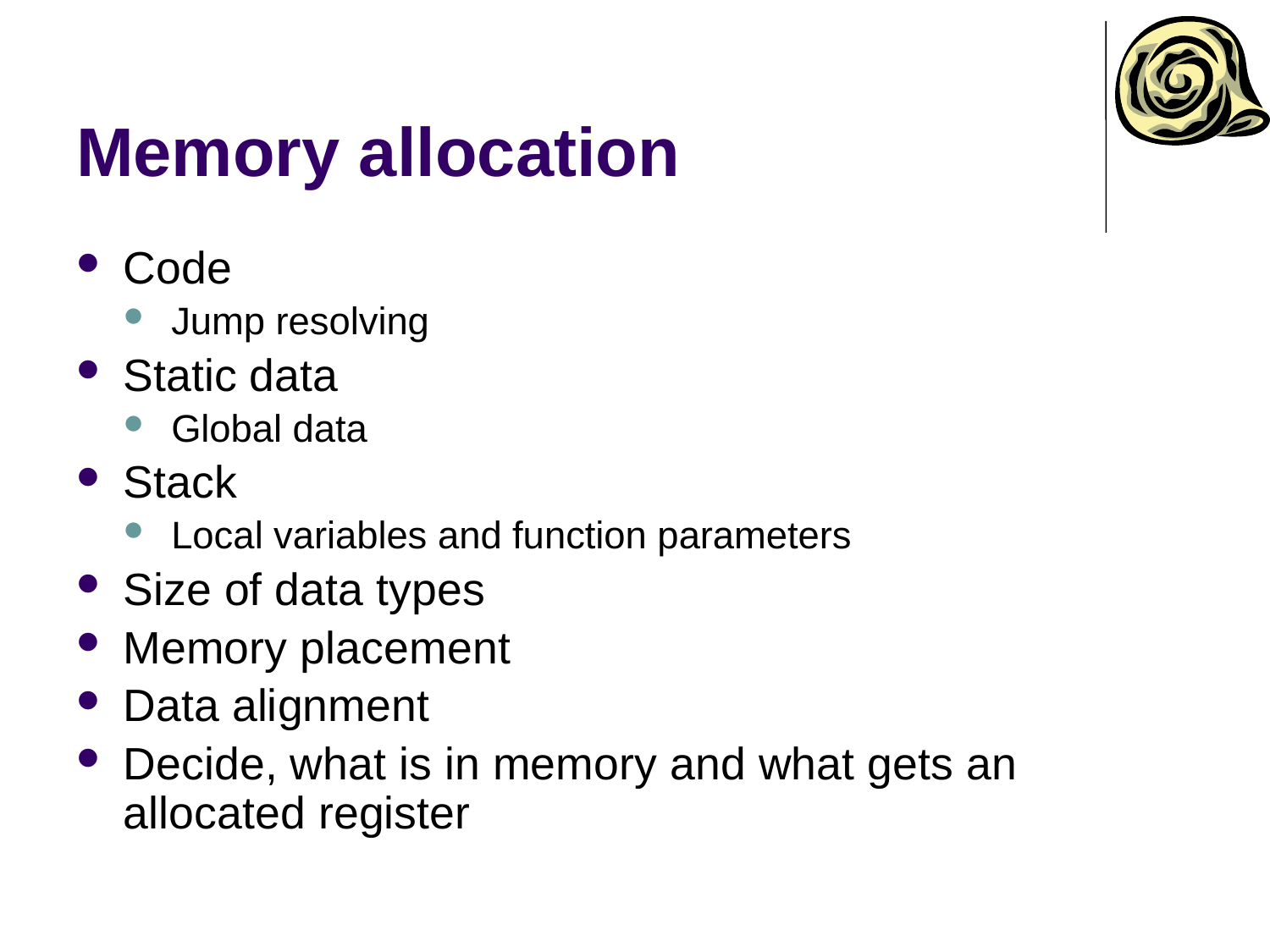

# Memory allocation
Code
Jump resolving
Static data
Global data
Stack
Local variables and function parameters
Size of data types
Memory placement
Data alignment
Decide, what is in memory and what gets an allocated register